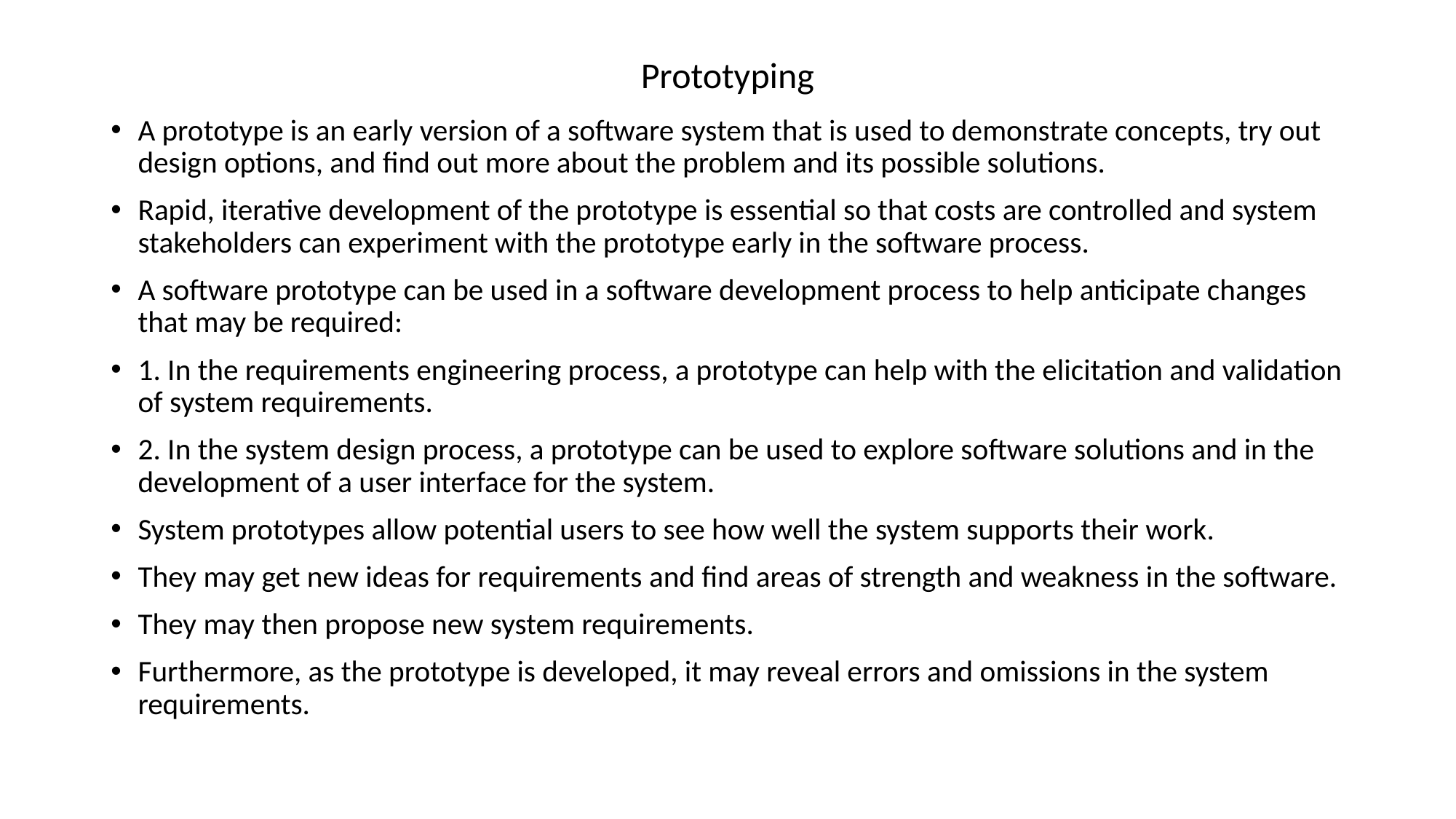

# Prototyping
A prototype is an early version of a software system that is used to demonstrate concepts, try out design options, and find out more about the problem and its possible solutions.
Rapid, iterative development of the prototype is essential so that costs are controlled and system stakeholders can experiment with the prototype early in the software process.
A software prototype can be used in a software development process to help anticipate changes that may be required:
1. In the requirements engineering process, a prototype can help with the elicitation and validation of system requirements.
2. In the system design process, a prototype can be used to explore software solutions and in the development of a user interface for the system.
System prototypes allow potential users to see how well the system supports their work.
They may get new ideas for requirements and find areas of strength and weakness in the software.
They may then propose new system requirements.
Furthermore, as the prototype is developed, it may reveal errors and omissions in the system requirements.